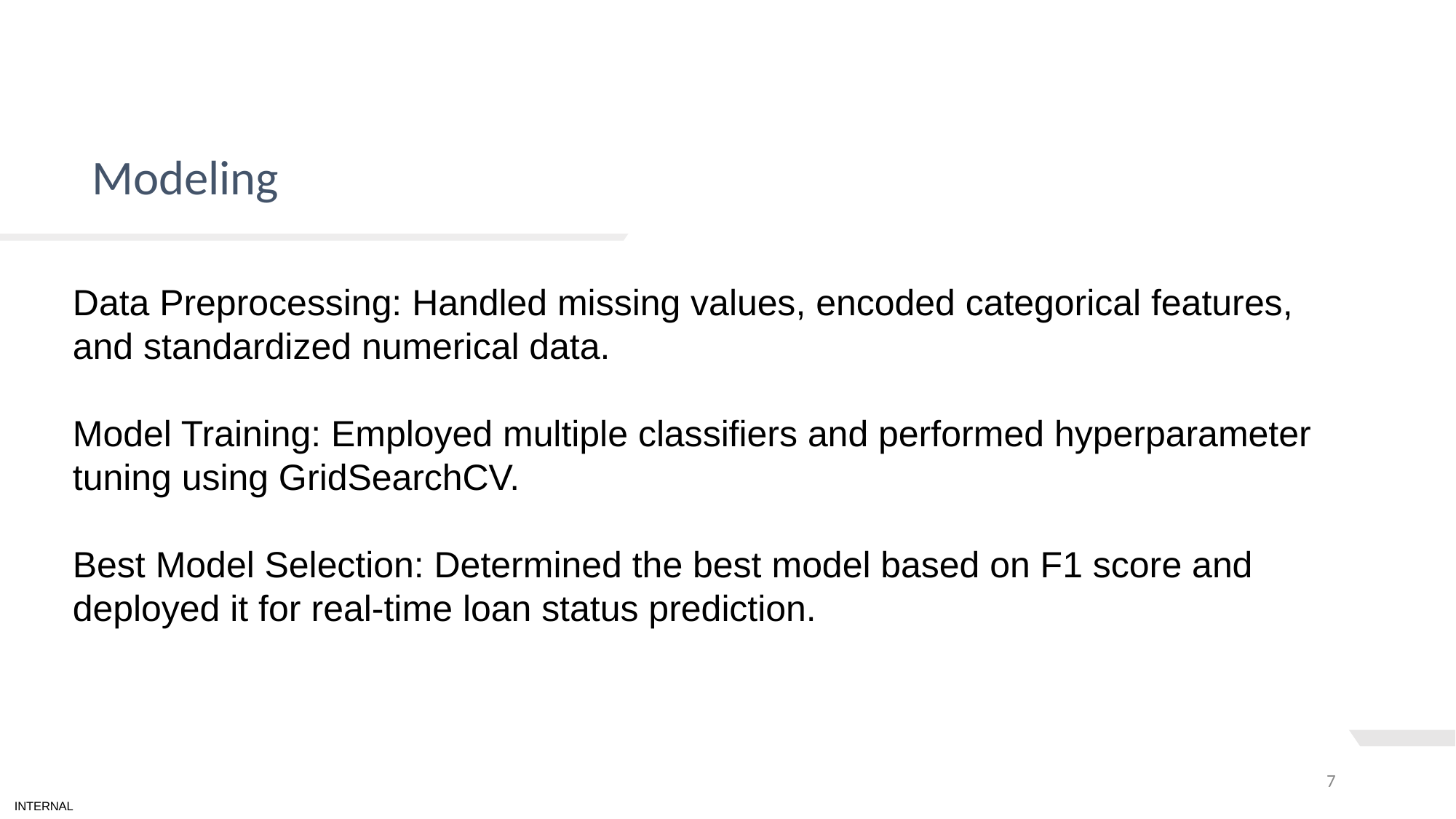

# Modeling
Data Preprocessing: Handled missing values, encoded categorical features, and standardized numerical data.

Model Training: Employed multiple classifiers and performed hyperparameter tuning using GridSearchCV.

Best Model Selection: Determined the best model based on F1 score and deployed it for real-time loan status prediction.

7
INTERNAL